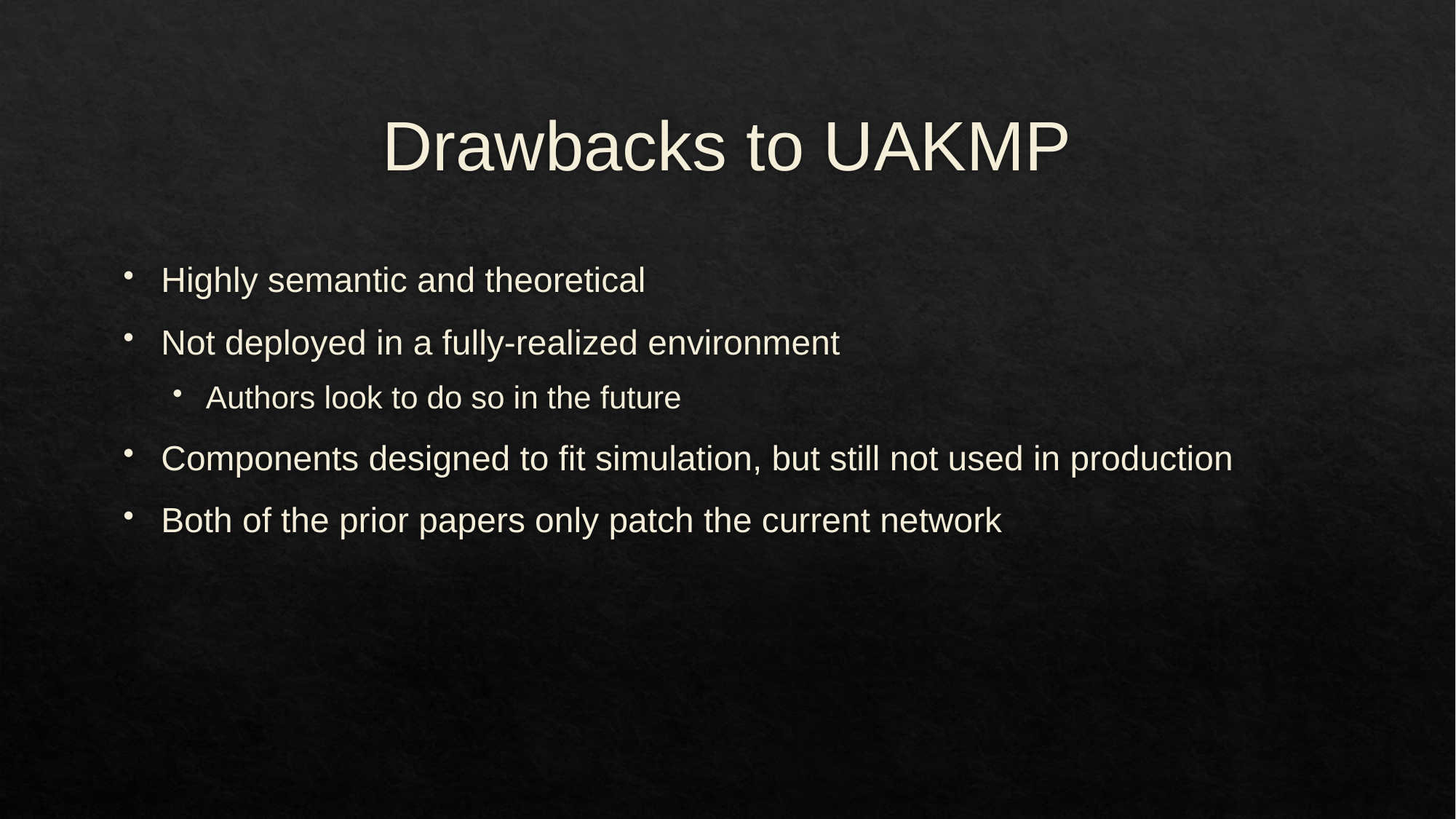

# Drawbacks to UAKMP
Highly semantic and theoretical
Not deployed in a fully-realized environment
Authors look to do so in the future
Components designed to fit simulation, but still not used in production
Both of the prior papers only patch the current network